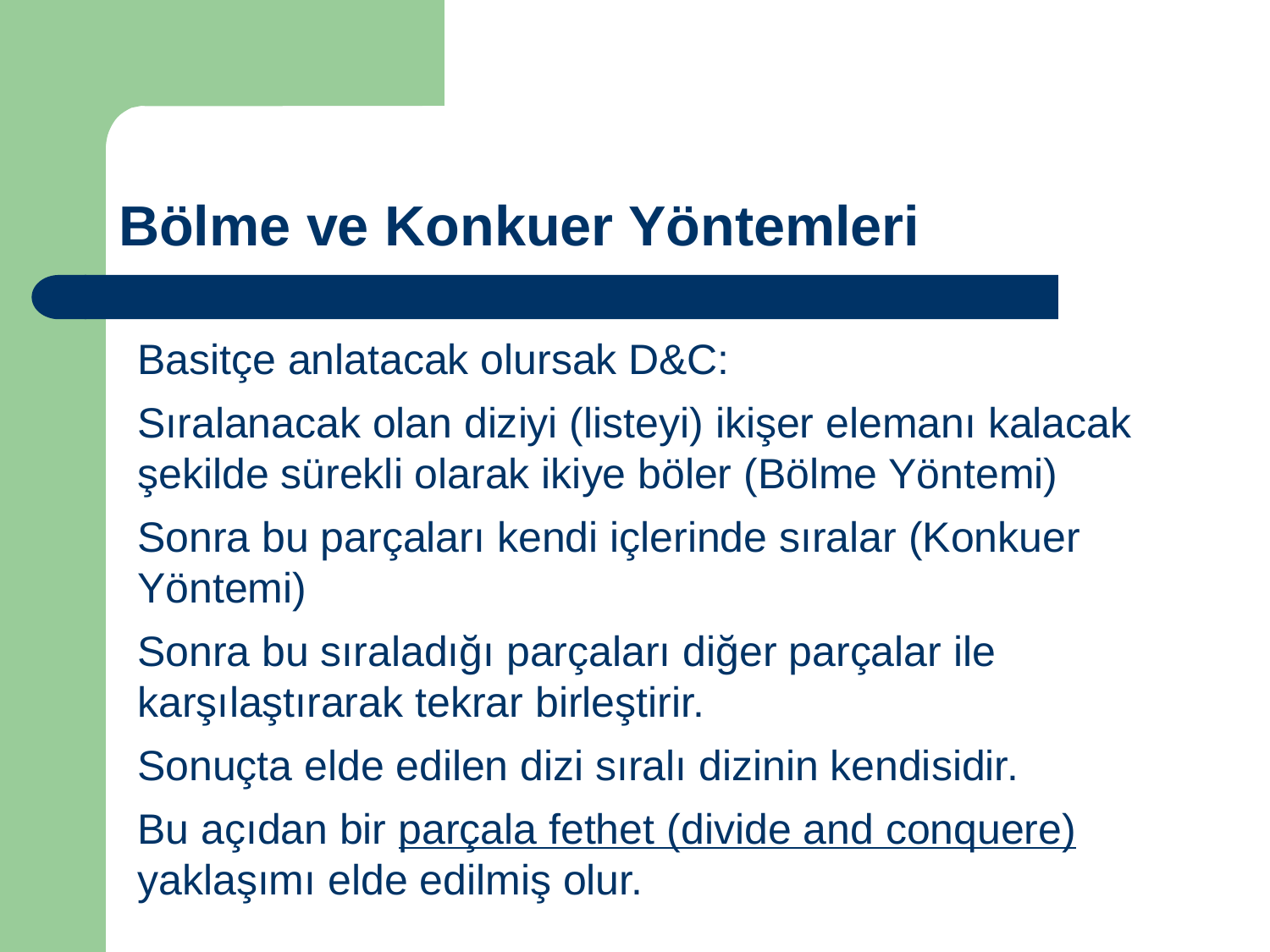

Bölme ve Konkuer Yöntemleri
Basitçe anlatacak olursak D&C:
Sıralanacak olan diziyi (listeyi) ikişer elemanı kalacak şekilde sürekli olarak ikiye böler (Bölme Yöntemi)
Sonra bu parçaları kendi içlerinde sıralar (Konkuer Yöntemi)
Sonra bu sıraladığı parçaları diğer parçalar ile karşılaştırarak tekrar birleştirir.
Sonuçta elde edilen dizi sıralı dizinin kendisidir.
Bu açıdan bir parçala fethet (divide and conquere) yaklaşımı elde edilmiş olur.